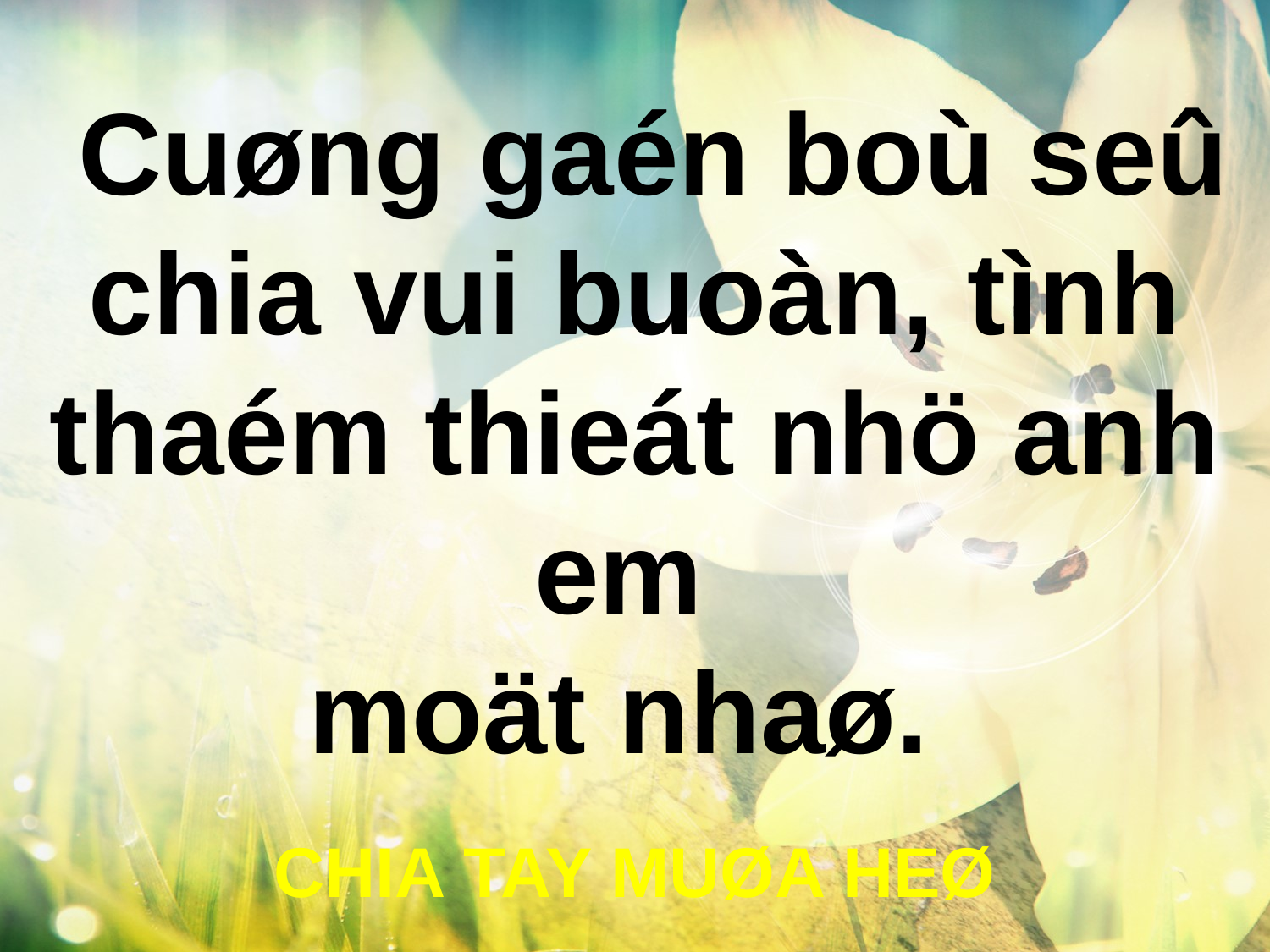

Cuøng gaén boù seû chia vui buoàn, tình thaém thieát nhö anh em
moät nhaø.
CHIA TAY MUØA HEØ